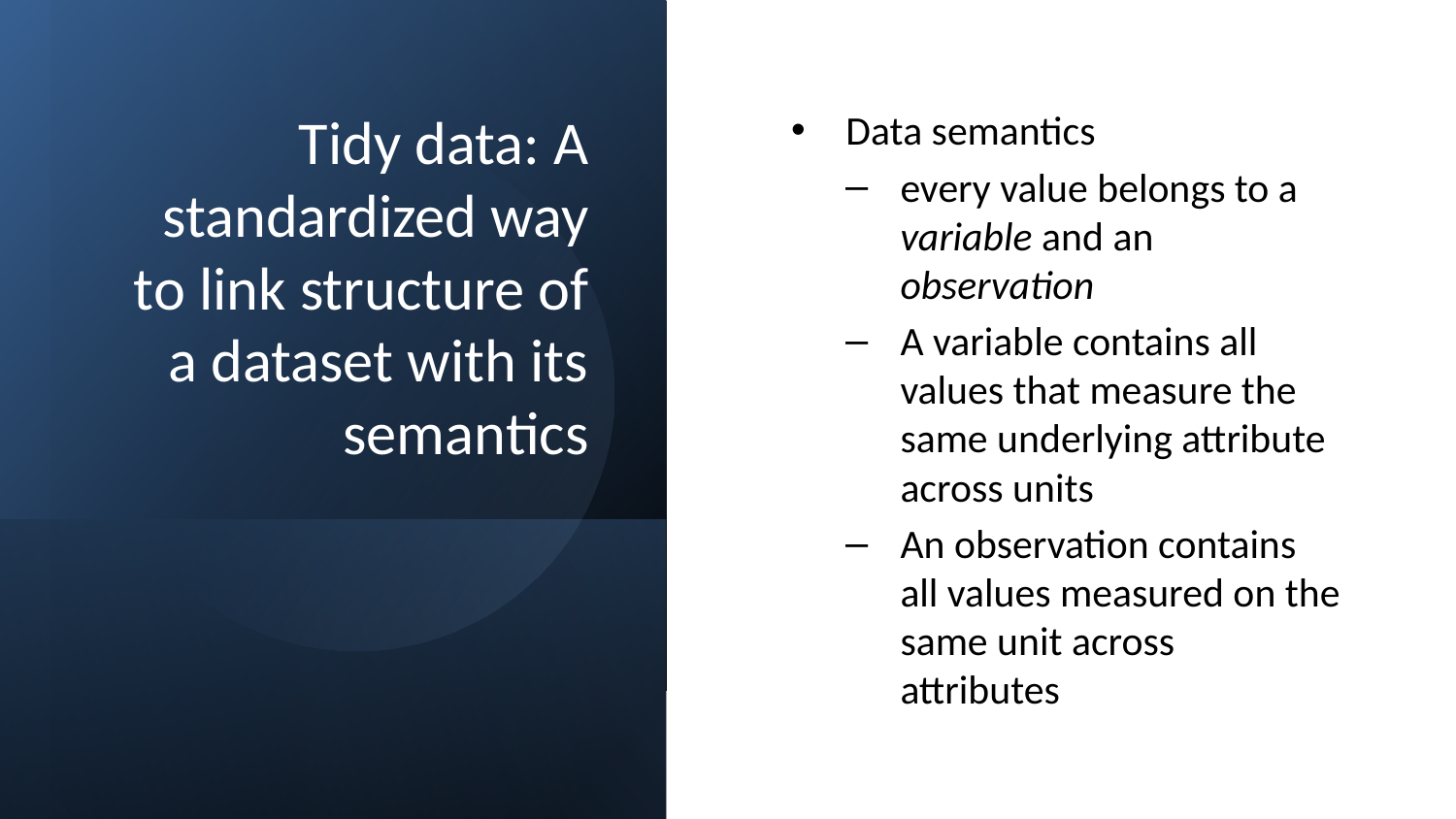

# Tidy data: A standardized way to link structure of a dataset with its semantics

Data semantics
every value belongs to a variable and an observation
A variable contains all values that measure the same underlying attribute across units
An observation contains all values measured on the same unit across attributes